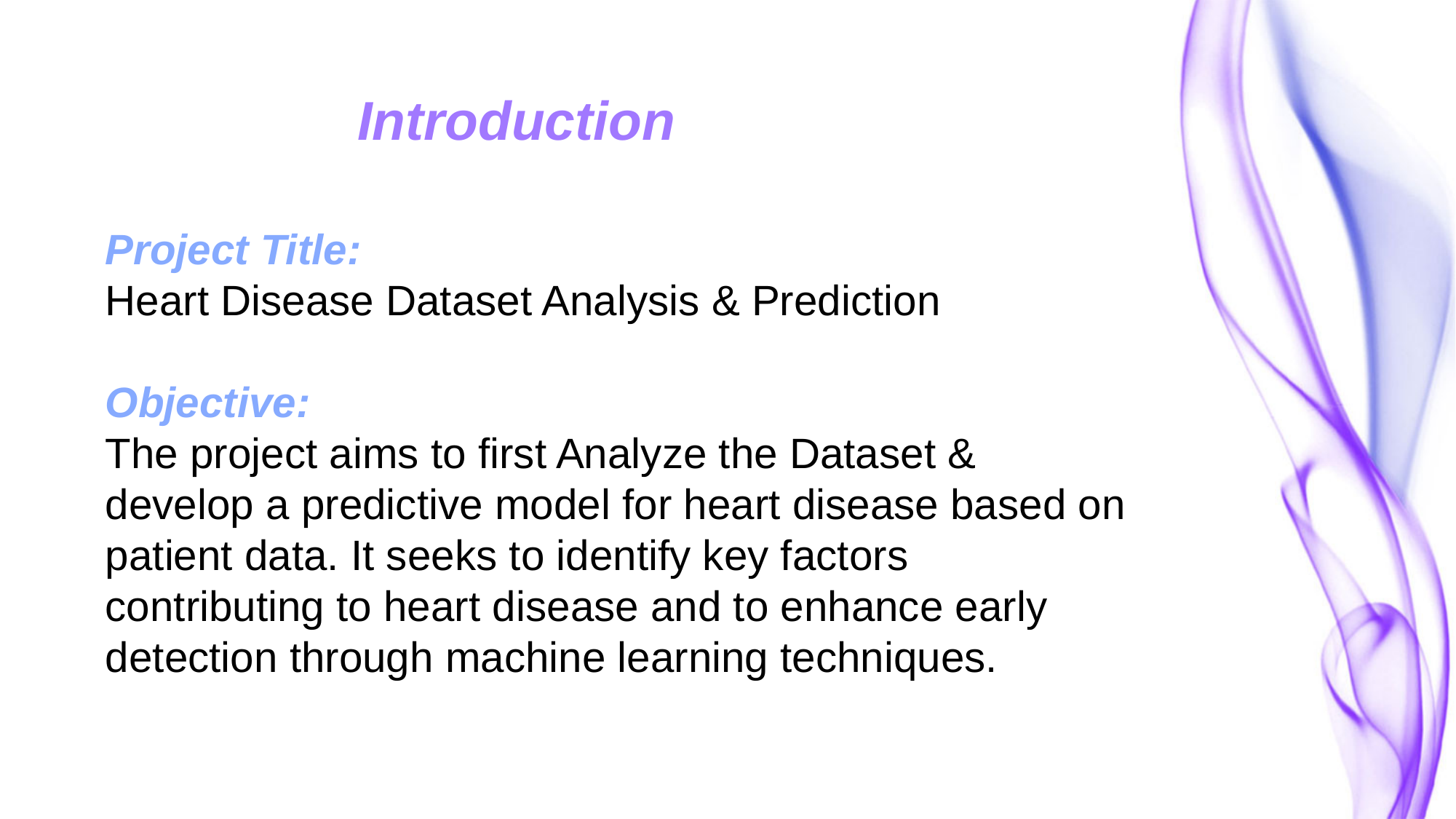

Introduction
Project Title:
Heart Disease Dataset Analysis & Prediction

Objective:
The project aims to first Analyze the Dataset & develop a predictive model for heart disease based on patient data. It seeks to identify key factors contributing to heart disease and to enhance early detection through machine learning techniques.